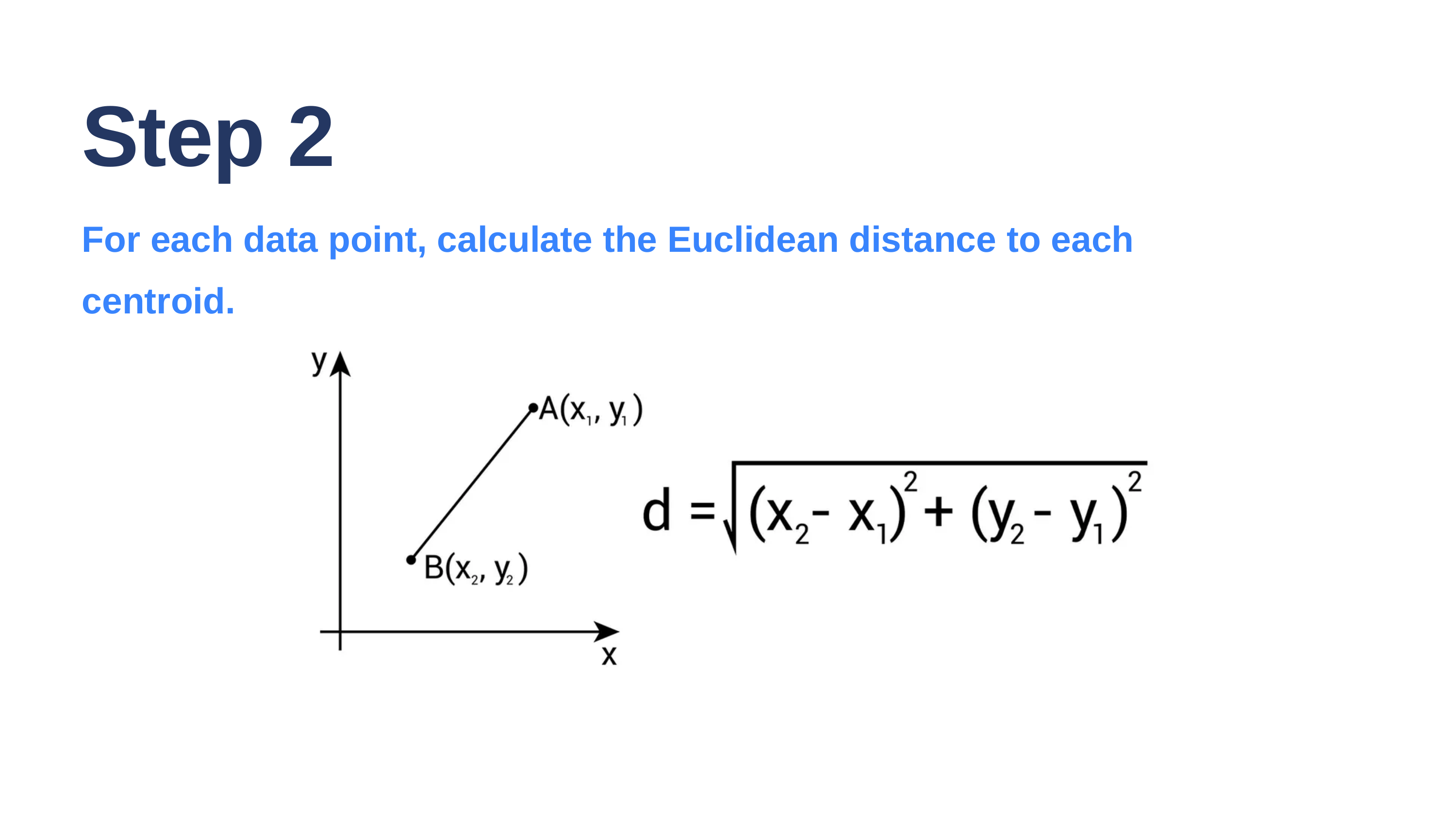

Step 2
For each data point, calculate the Euclidean distance to each centroid.